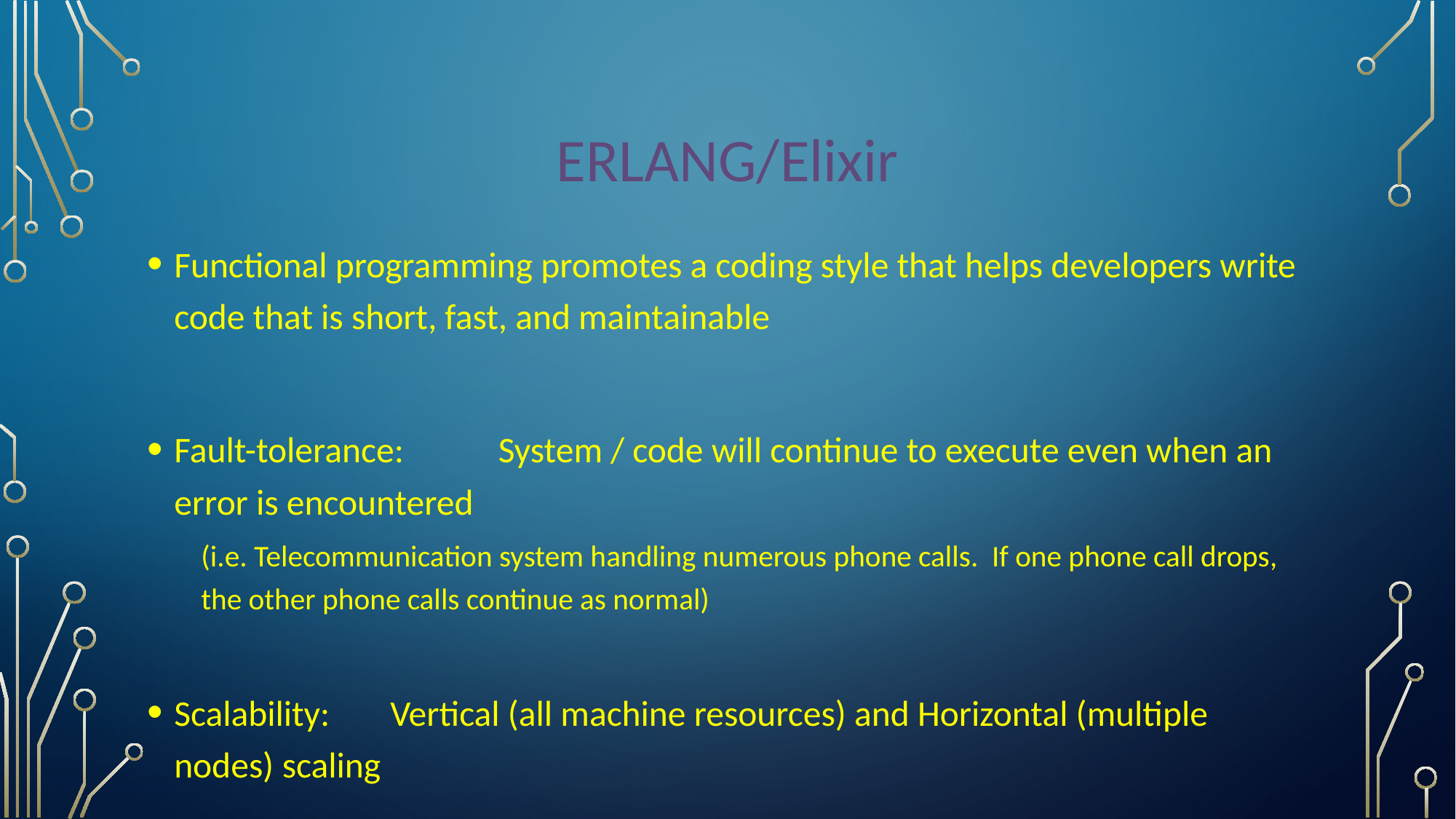

# ERLANG/Elixir
Functional programming promotes a coding style that helps developers write code that is short, fast, and maintainable

Fault-tolerance:  	System / code will continue to execute even when an 			error is encountered
(i.e. Telecommunication system handling numerous phone calls.  If one phone call drops, the other phone calls continue as normal)

Scalability:	Vertical (all machine resources) and Horizontal (multiple nodes) 		scaling